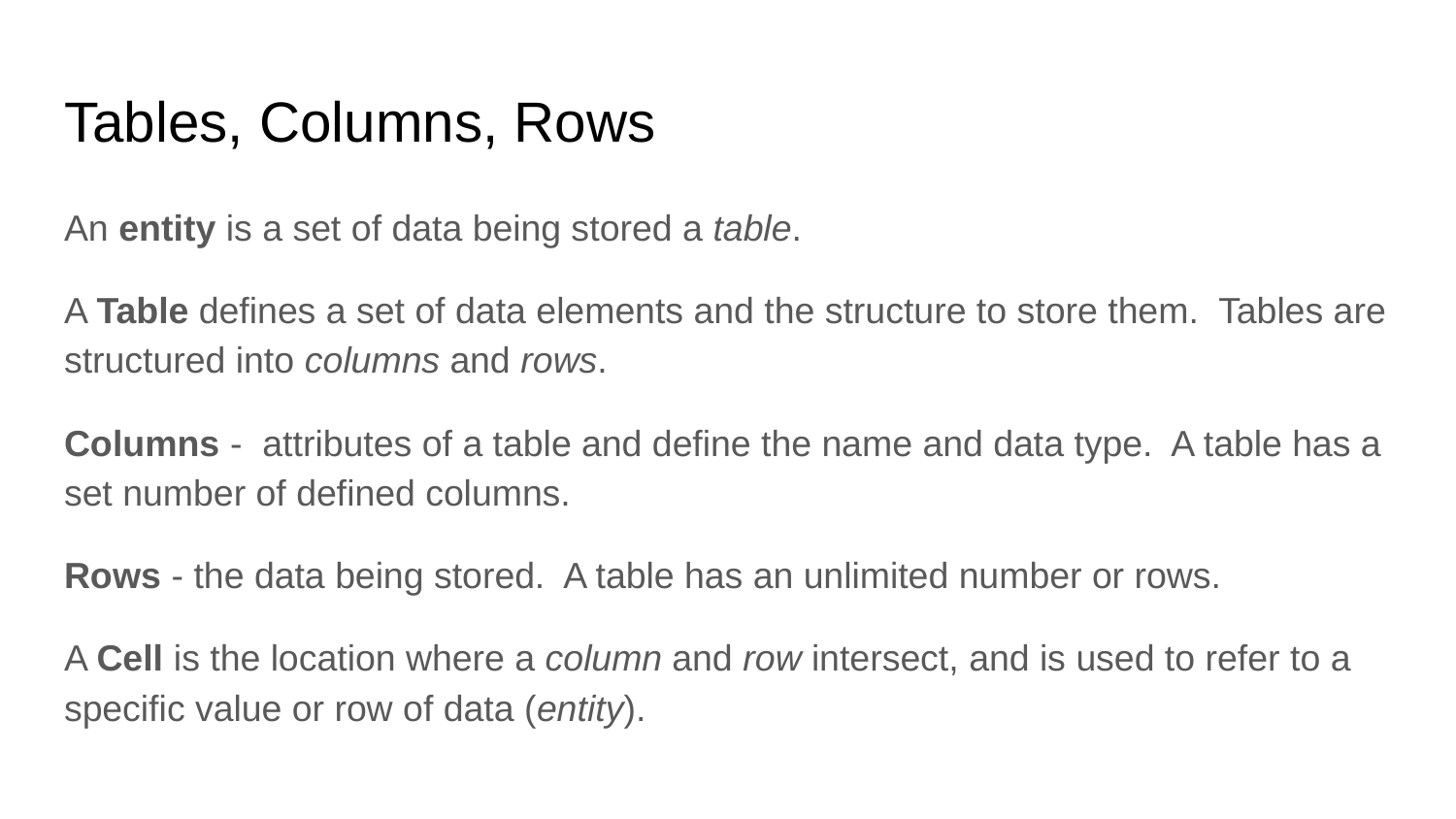

# Tables, Columns, Rows
An entity is a set of data being stored a table.
A Table defines a set of data elements and the structure to store them.  Tables are structured into columns and rows.
Columns -  attributes of a table and define the name and data type.  A table has a set number of defined columns.
Rows - the data being stored.  A table has an unlimited number or rows.
A Cell is the location where a column and row intersect, and is used to refer to a specific value or row of data (entity).